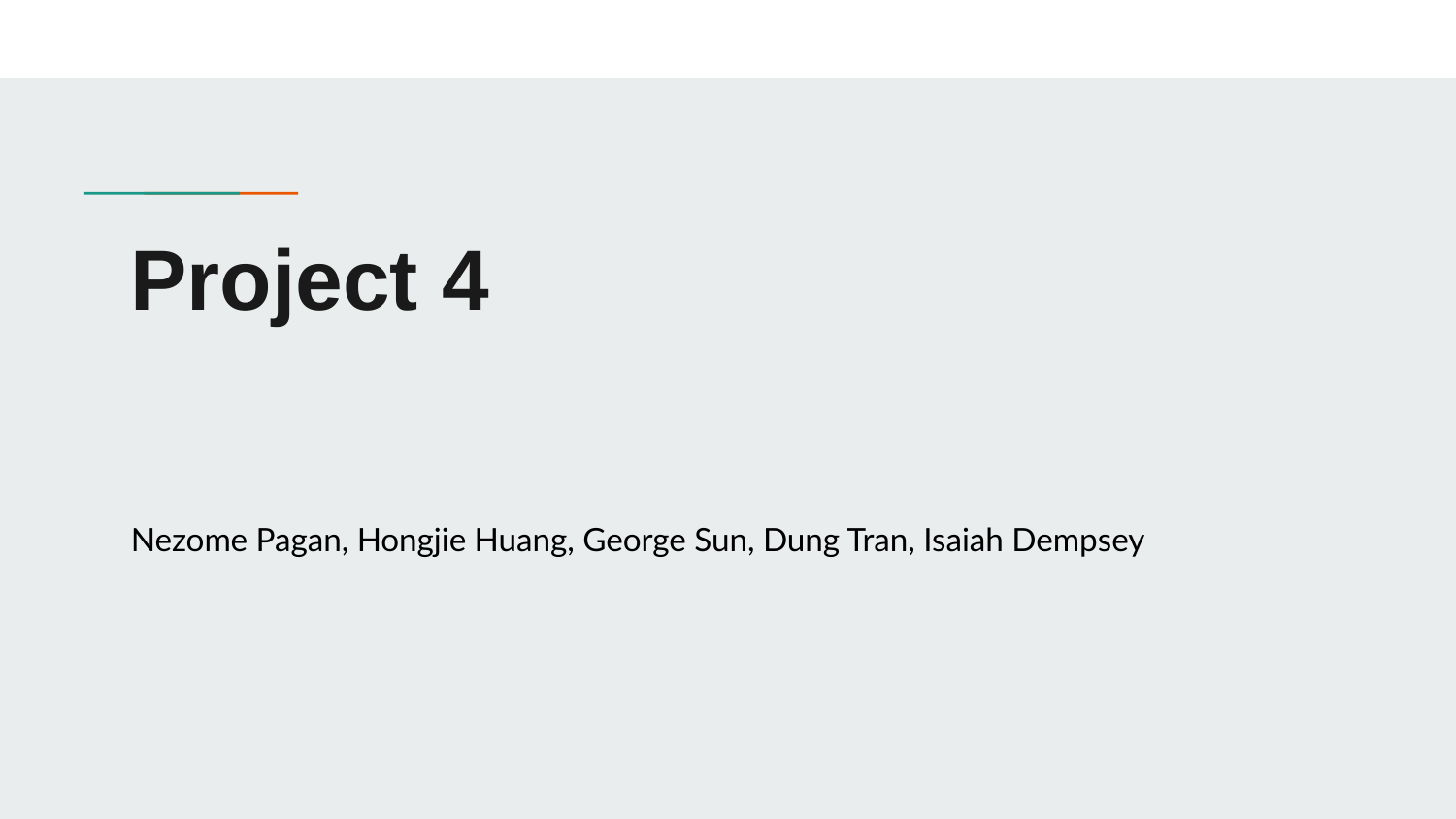

# Project 4
Nezome Pagan, Hongjie Huang, George Sun, Dung Tran, Isaiah Dempsey